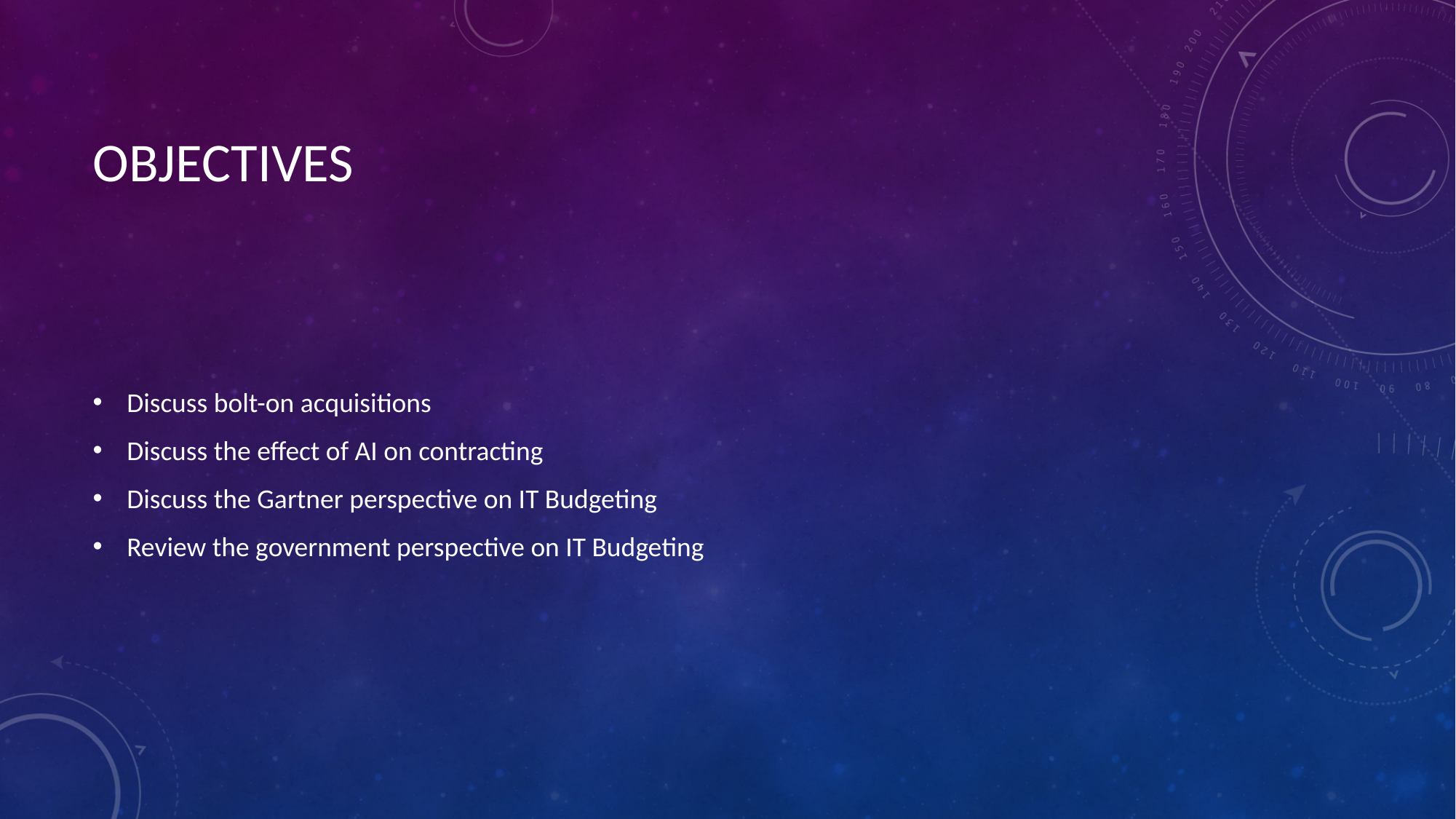

# Objectives
Discuss bolt-on acquisitions
Discuss the effect of AI on contracting
Discuss the Gartner perspective on IT Budgeting
Review the government perspective on IT Budgeting